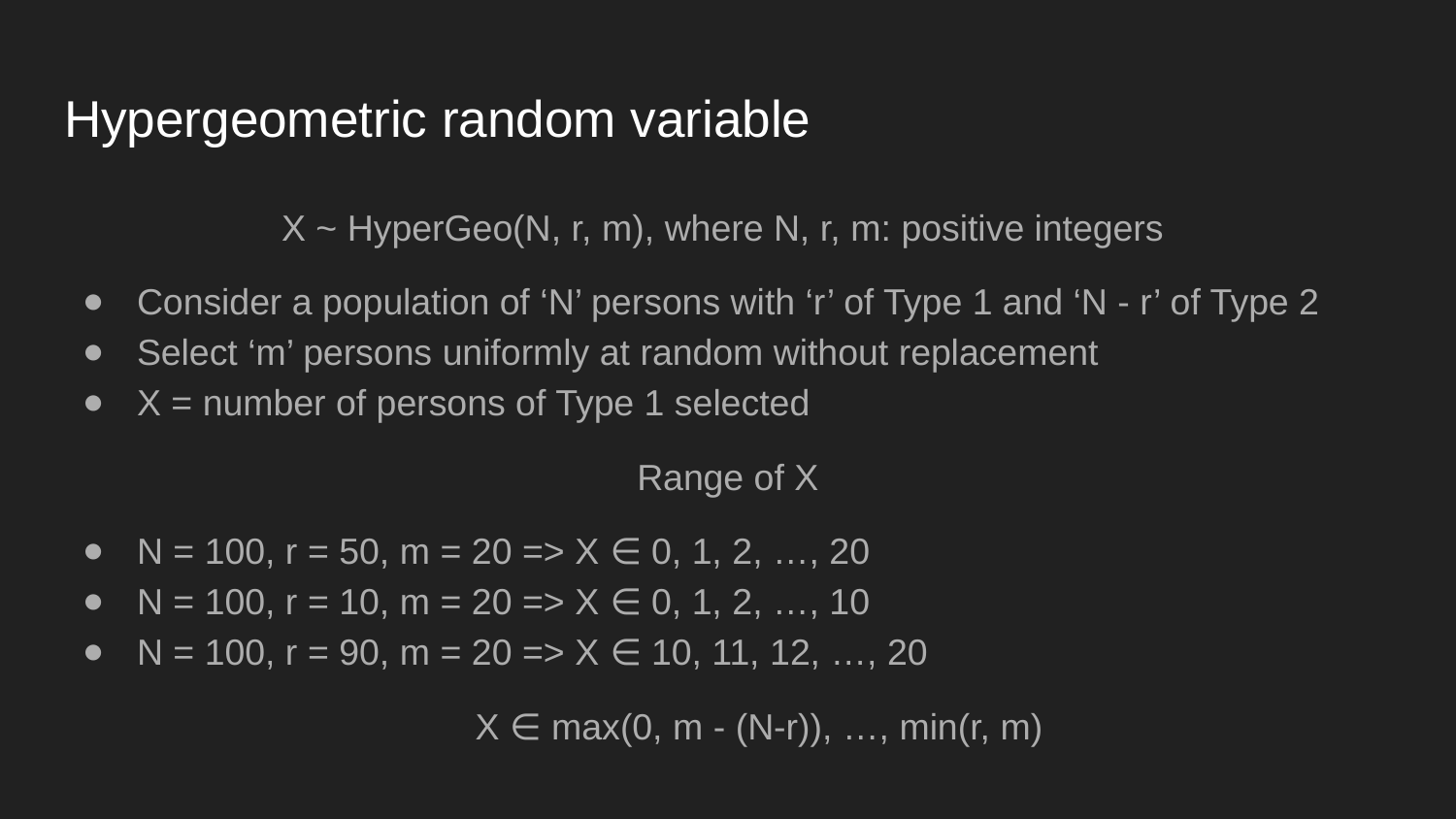

# Hypergeometric random variable
X ~ HyperGeo(N, r, m), where N, r, m: positive integers
Consider a population of ‘N’ persons with ‘r’ of Type 1 and ‘N - r’ of Type 2
Select ‘m’ persons uniformly at random without replacement
X = number of persons of Type 1 selected
Range of X
N = 100, r = 50, m = 20 => X ∈ 0, 1, 2, …, 20
N = 100, r = 10, m = 20 => X ∈ 0, 1, 2, …, 10
N = 100, r = 90, m = 20 => X ∈ 10, 11, 12, …, 20
X ∈ max(0, m - (N-r)), …, min(r, m)